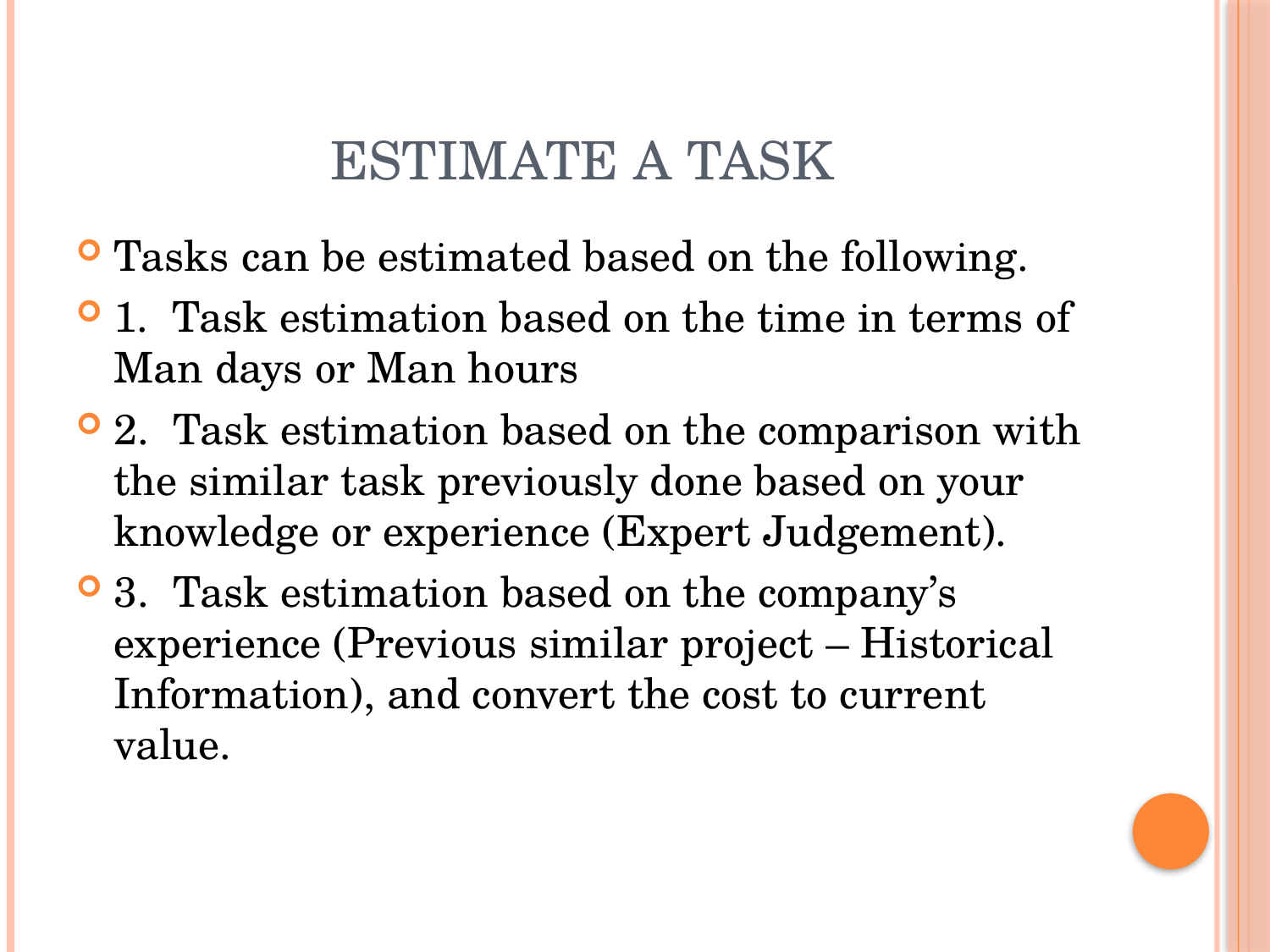

# Estimate a Task
Tasks can be estimated based on the following.
1.  Task estimation based on the time in terms of Man days or Man hours
2.  Task estimation based on the comparison with the similar task previously done based on your knowledge or experience (Expert Judgement).
3.  Task estimation based on the company’s experience (Previous similar project – Historical Information), and convert the cost to current value.